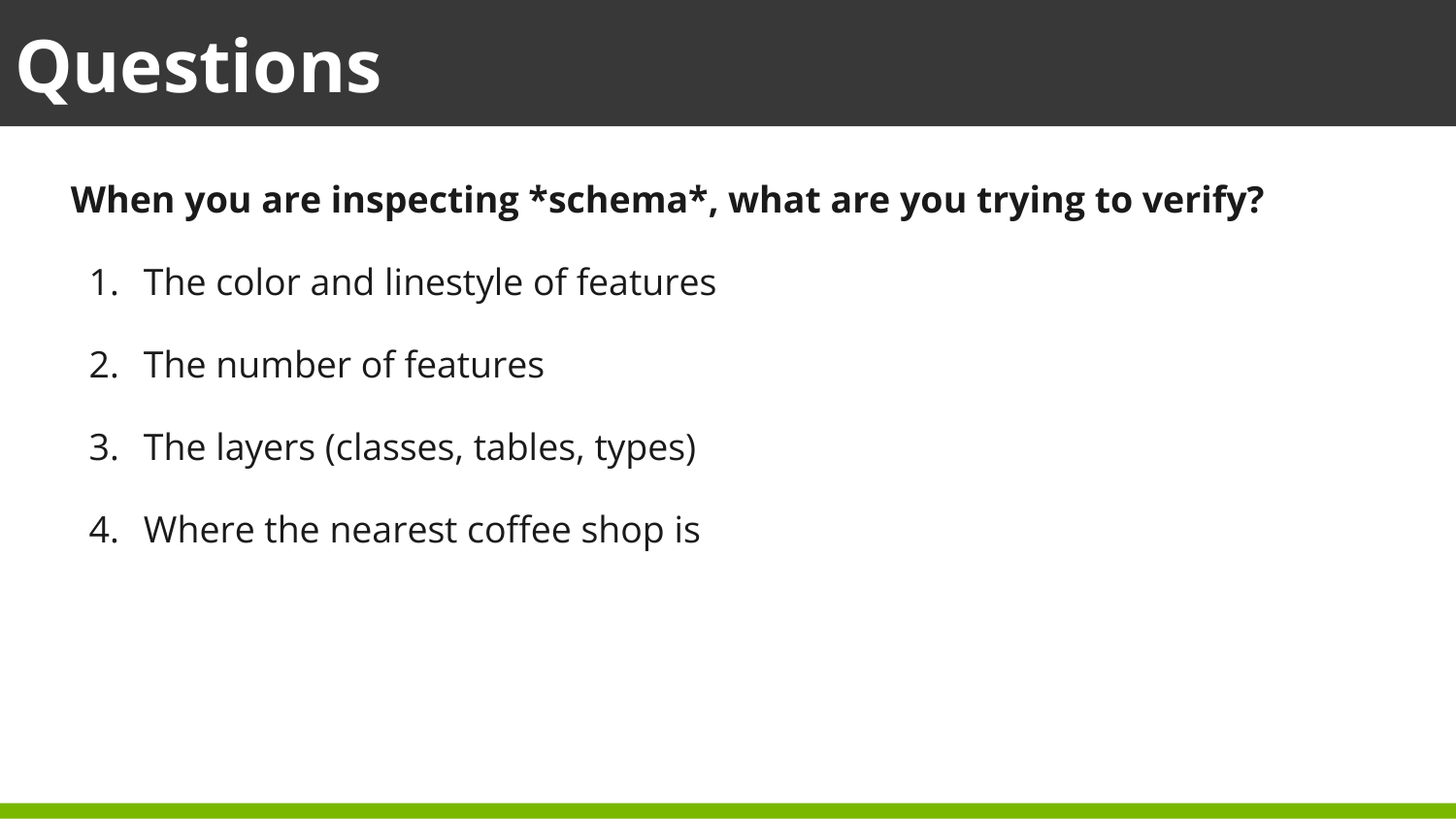

Questions

When you are inspecting *schema*, what are you trying to verify?
The color and linestyle of features
The number of features
The layers (classes, tables, types)
Where the nearest coffee shop is